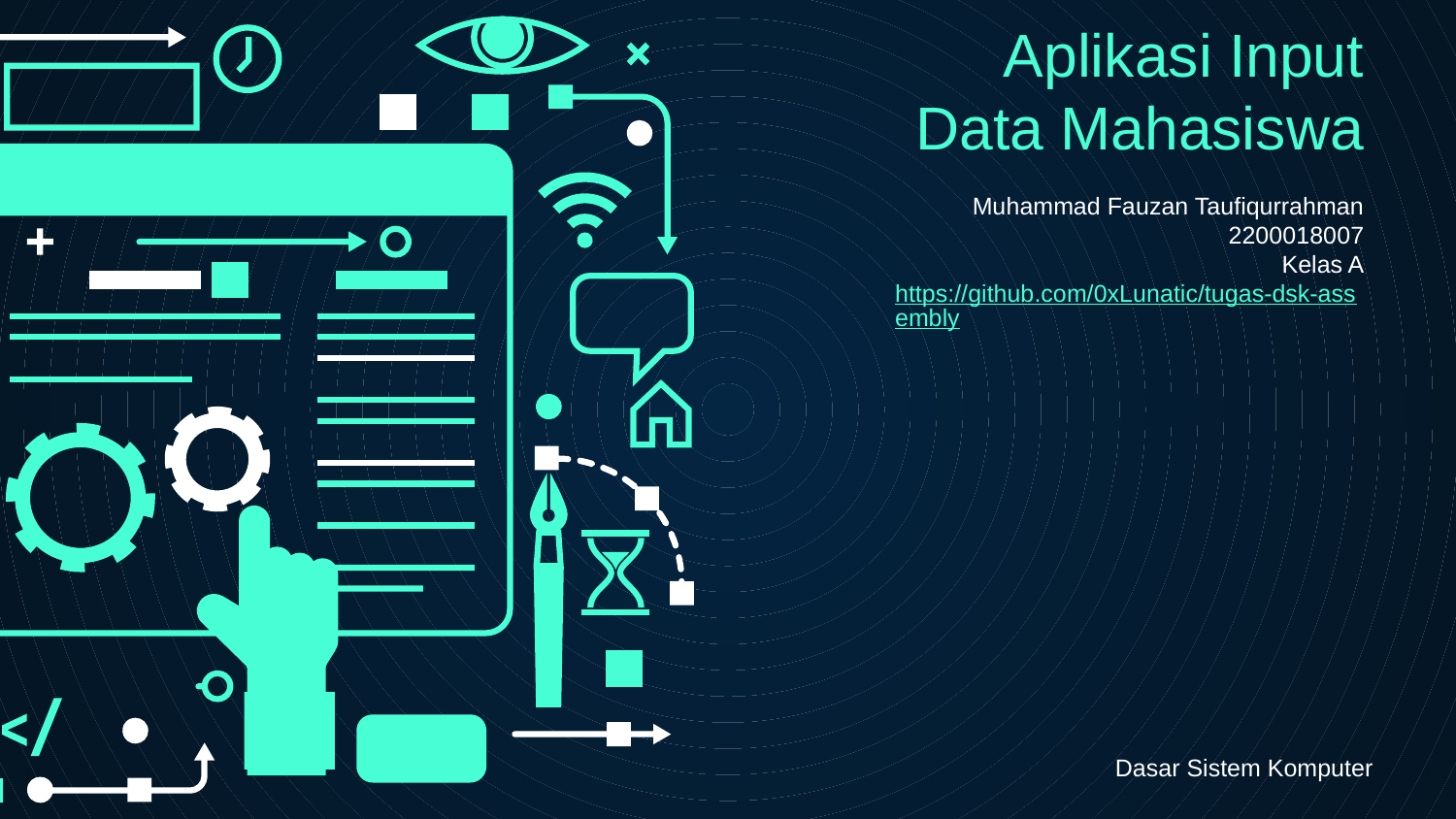

# Aplikasi Input Data Mahasiswa

Muhammad Fauzan Taufiqurrahman
2200018007
Kelas A
https://github.com/0xLunatic/tugas-dsk-assembly

Dasar Sistem Komputer